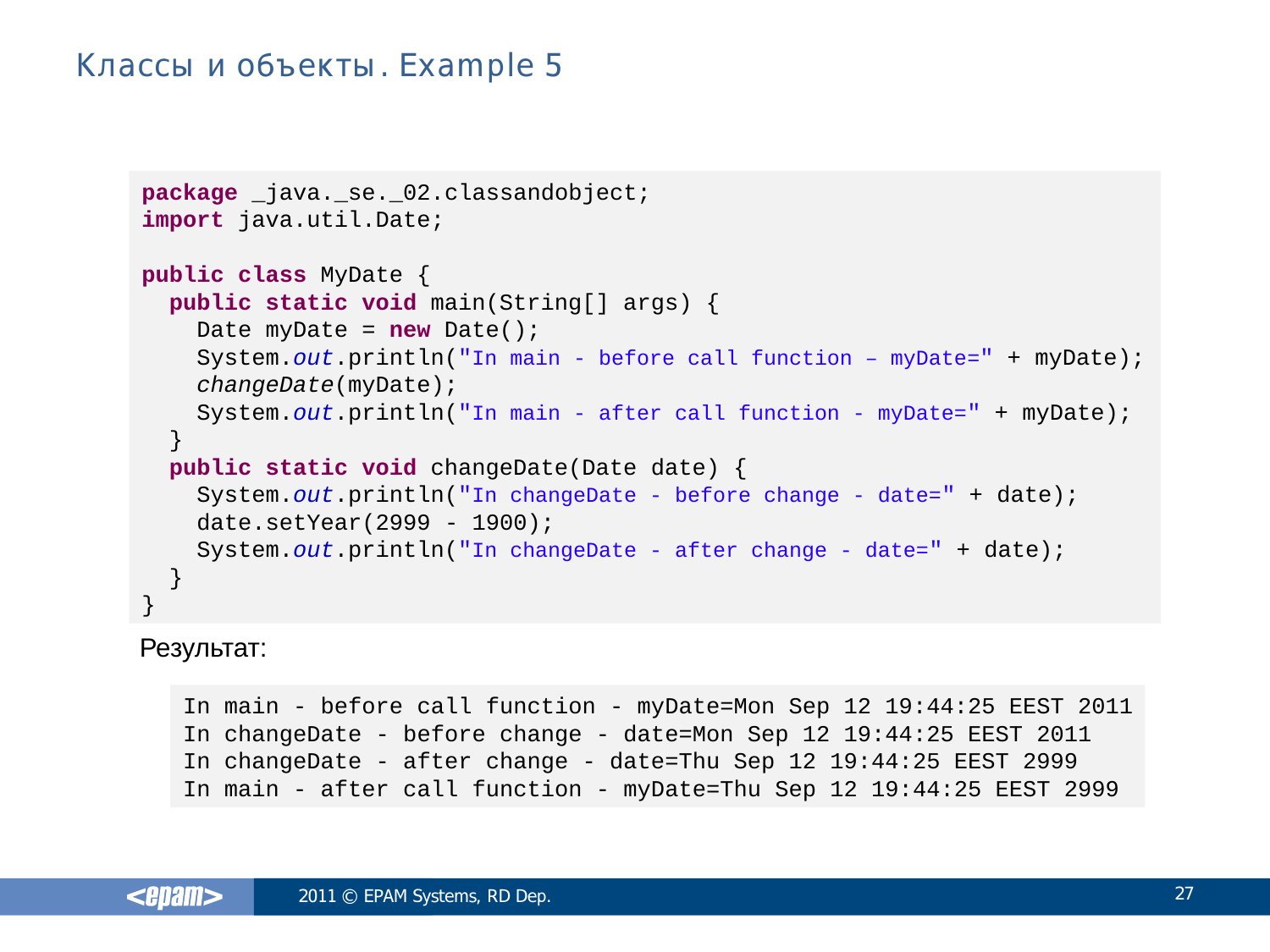

# Классы и объекты. Example 5
package _java._se._02.classandobject;
import java.util.Date;

public class MyDate {
  public static void main(String[] args) {
    Date myDate = new Date();
    System.out.println("In main - before call function – myDate=" + myDate);
    changeDate(myDate);
    System.out.println("In main - after call function - myDate=" + myDate);
  }
  public static void changeDate(Date date) {
    System.out.println("In changeDate - before change - date=" + date);
    date.setYear(2999 - 1900);
    System.out.println("In changeDate - after change - date=" + date);
  }
}
Результат:
In main - before call function - myDate=Mon Sep 12 19:44:25 EEST 2011
In changeDate - before change - date=Mon Sep 12 19:44:25 EEST 2011
In changeDate - after change - date=Thu Sep 12 19:44:25 EEST 2999
In main - after call function - myDate=Thu Sep 12 19:44:25 EEST 2999
27
2011 © EPAM Systems, RD Dep.